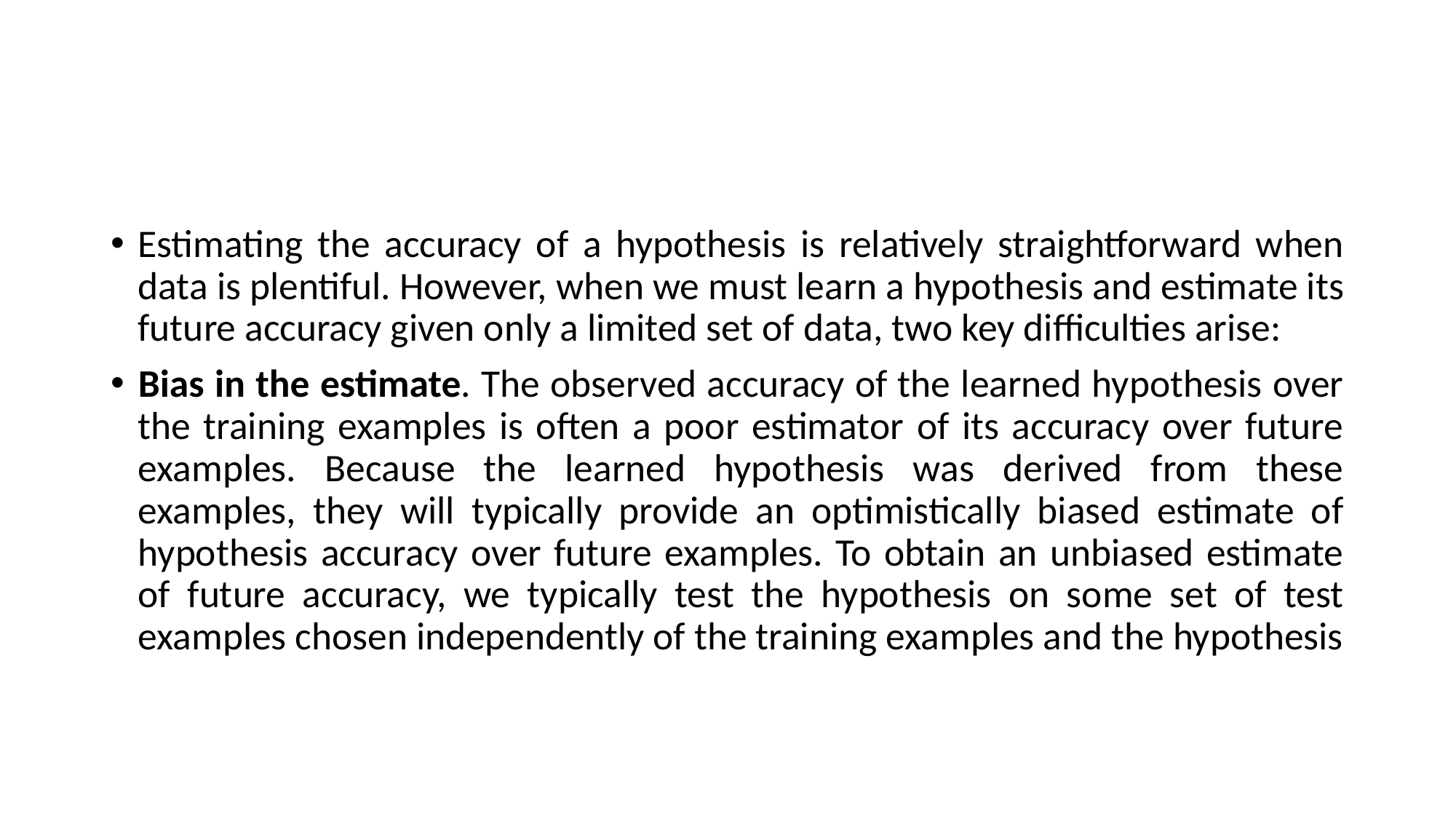

Estimating the accuracy of a hypothesis is relatively straightforward when data is plentiful. However, when we must learn a hypothesis and estimate its future accuracy given only a limited set of data, two key difficulties arise:
Bias in the estimate. The observed accuracy of the learned hypothesis over the training examples is often a poor estimator of its accuracy over future examples. Because the learned hypothesis was derived from these examples, they will typically provide an optimistically biased estimate of hypothesis accuracy over future examples. To obtain an unbiased estimate of future accuracy, we typically test the hypothesis on some set of test examples chosen independently of the training examples and the hypothesis